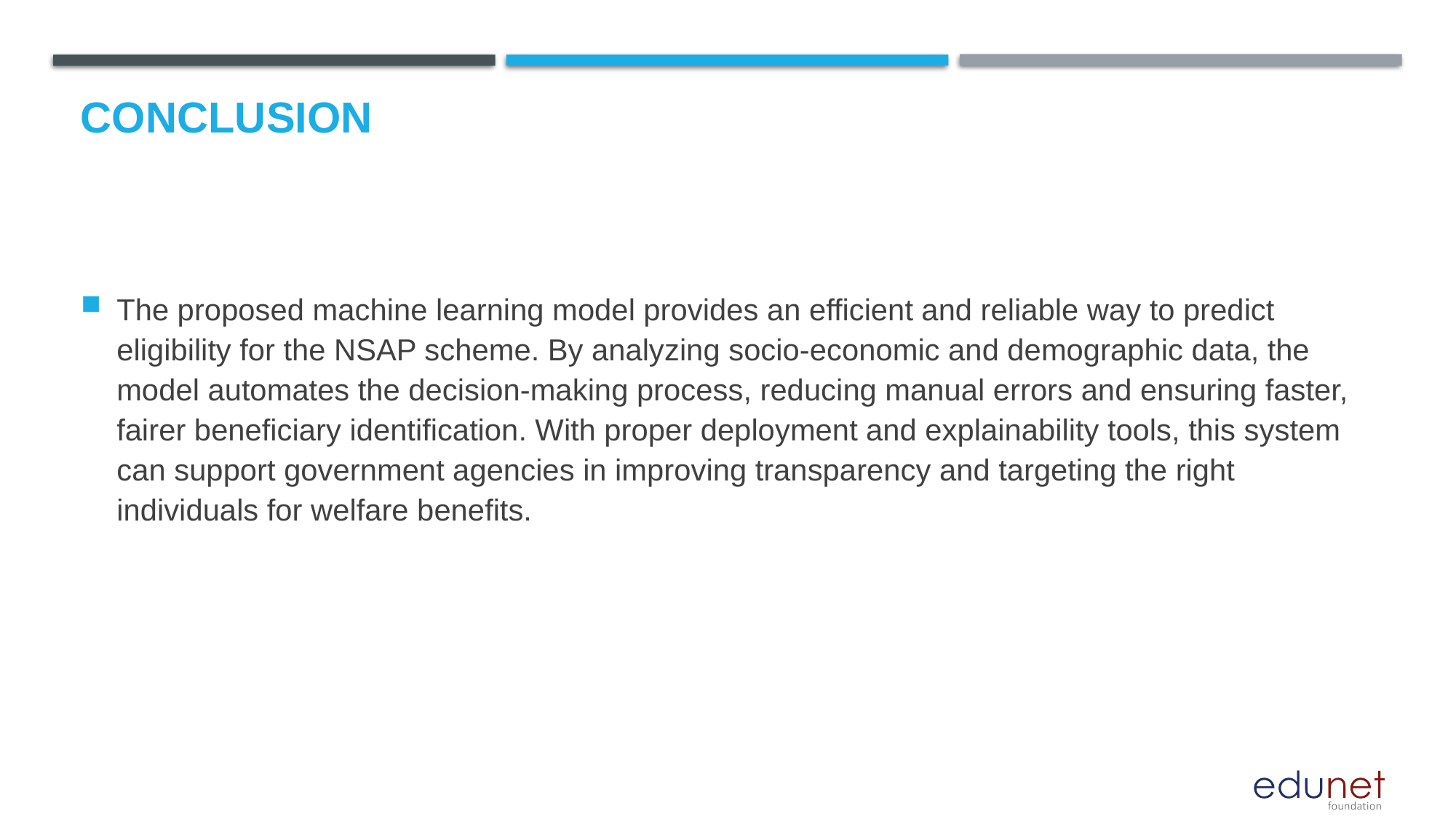

# Conclusion
The proposed machine learning model provides an efficient and reliable way to predict eligibility for the NSAP scheme. By analyzing socio-economic and demographic data, the model automates the decision-making process, reducing manual errors and ensuring faster, fairer beneficiary identification. With proper deployment and explainability tools, this system can support government agencies in improving transparency and targeting the right individuals for welfare benefits.